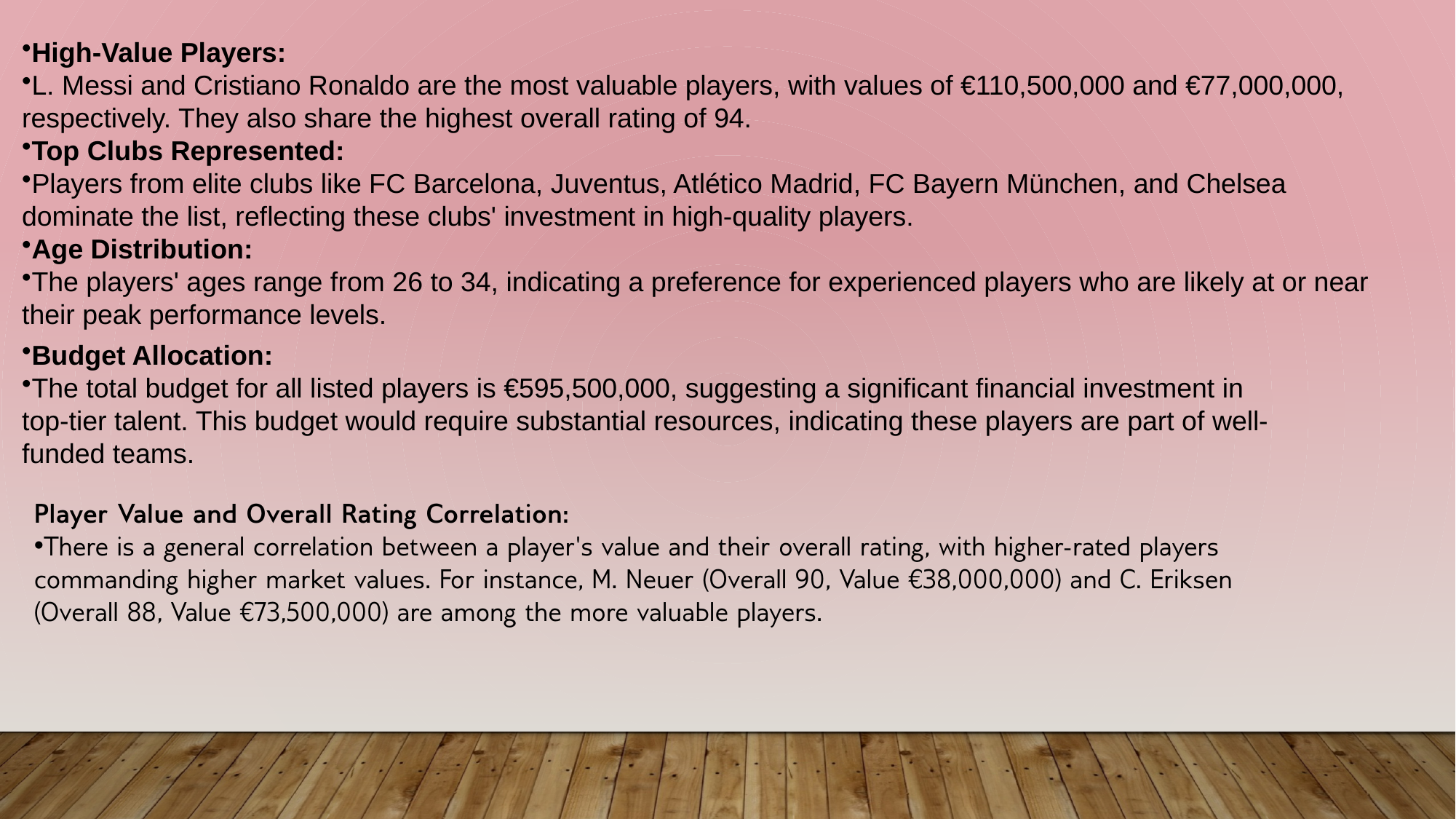

High-Value Players:
L. Messi and Cristiano Ronaldo are the most valuable players, with values of €110,500,000 and €77,000,000, respectively. They also share the highest overall rating of 94.
Top Clubs Represented:
Players from elite clubs like FC Barcelona, Juventus, Atlético Madrid, FC Bayern München, and Chelsea dominate the list, reflecting these clubs' investment in high-quality players.
Age Distribution:
The players' ages range from 26 to 34, indicating a preference for experienced players who are likely at or near their peak performance levels.

Budget Allocation:
The total budget for all listed players is €595,500,000, suggesting a significant financial investment in top-tier talent. This budget would require substantial resources, indicating these players are part of well-funded teams.

Player Value and Overall Rating Correlation:
There is a general correlation between a player's value and their overall rating, with higher-rated players commanding higher market values. For instance, M. Neuer (Overall 90, Value €38,000,000) and C. Eriksen (Overall 88, Value €73,500,000) are among the more valuable players.